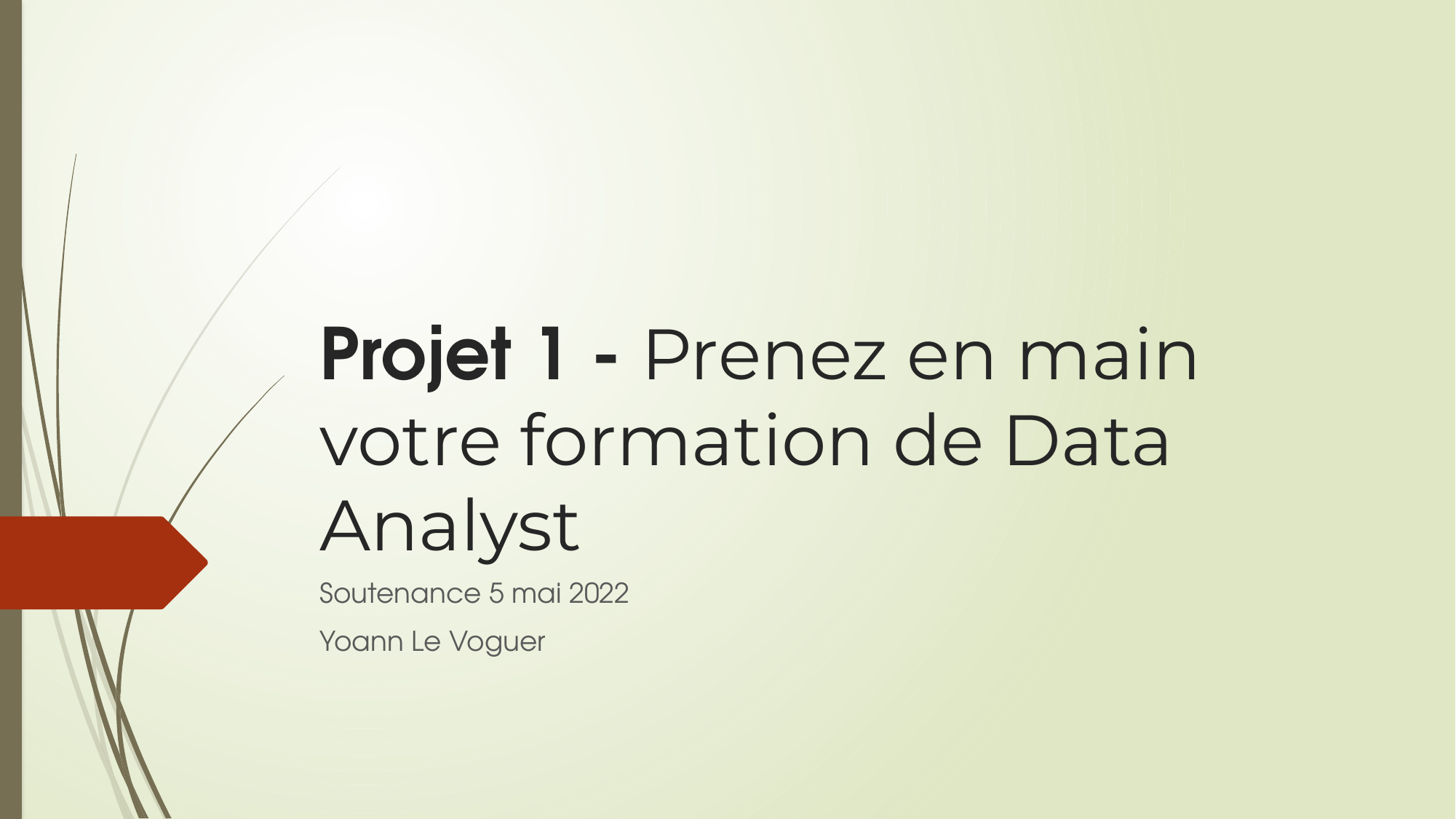

# Projet 1 - Prenez en main votre formation de Data Analyst
Soutenance 5 mai 2022
Yoann Le Voguer